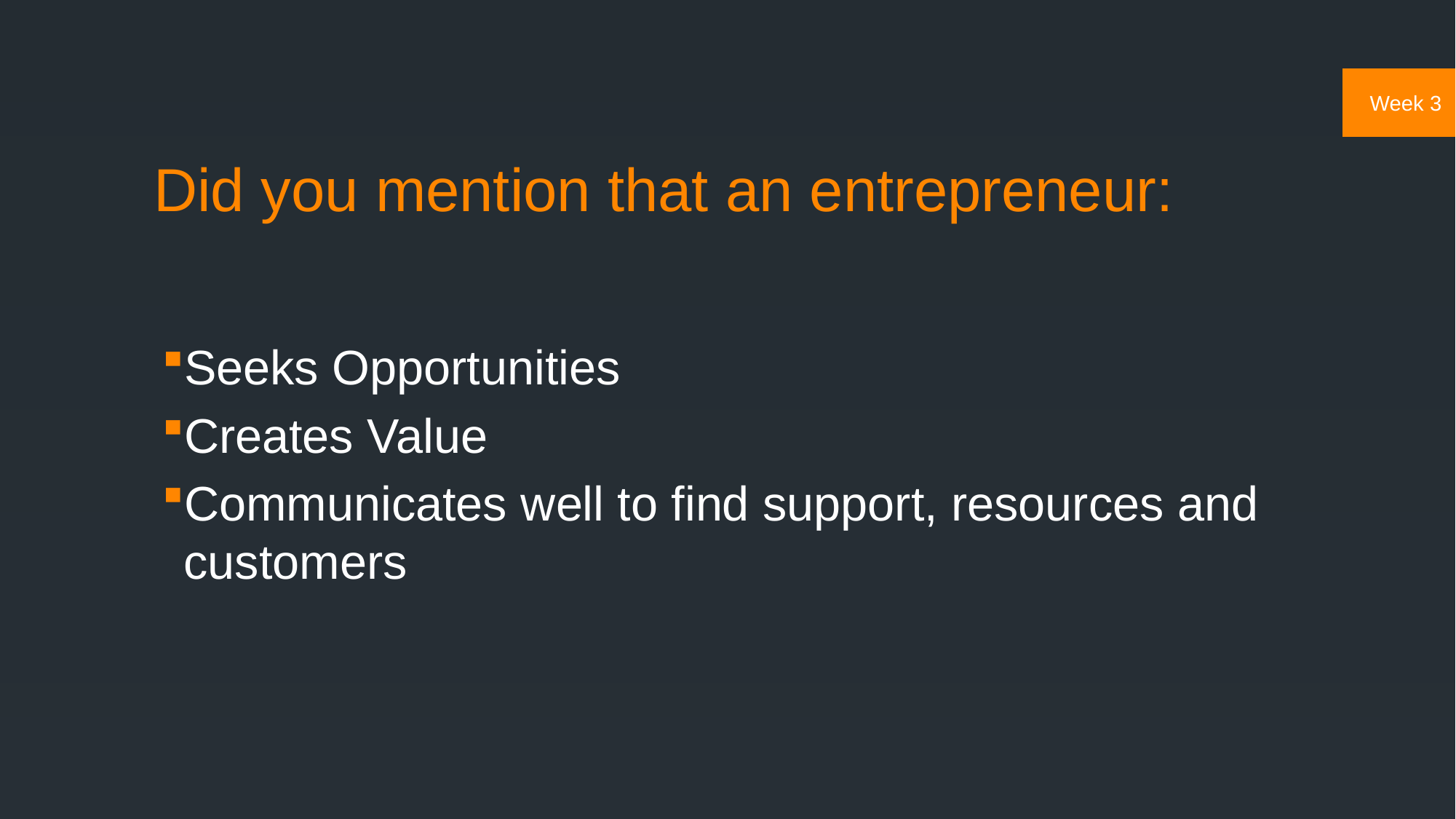

# Did you mention that an entrepreneur:
Seeks Opportunities
Creates Value
Communicates well to find support, resources and customers